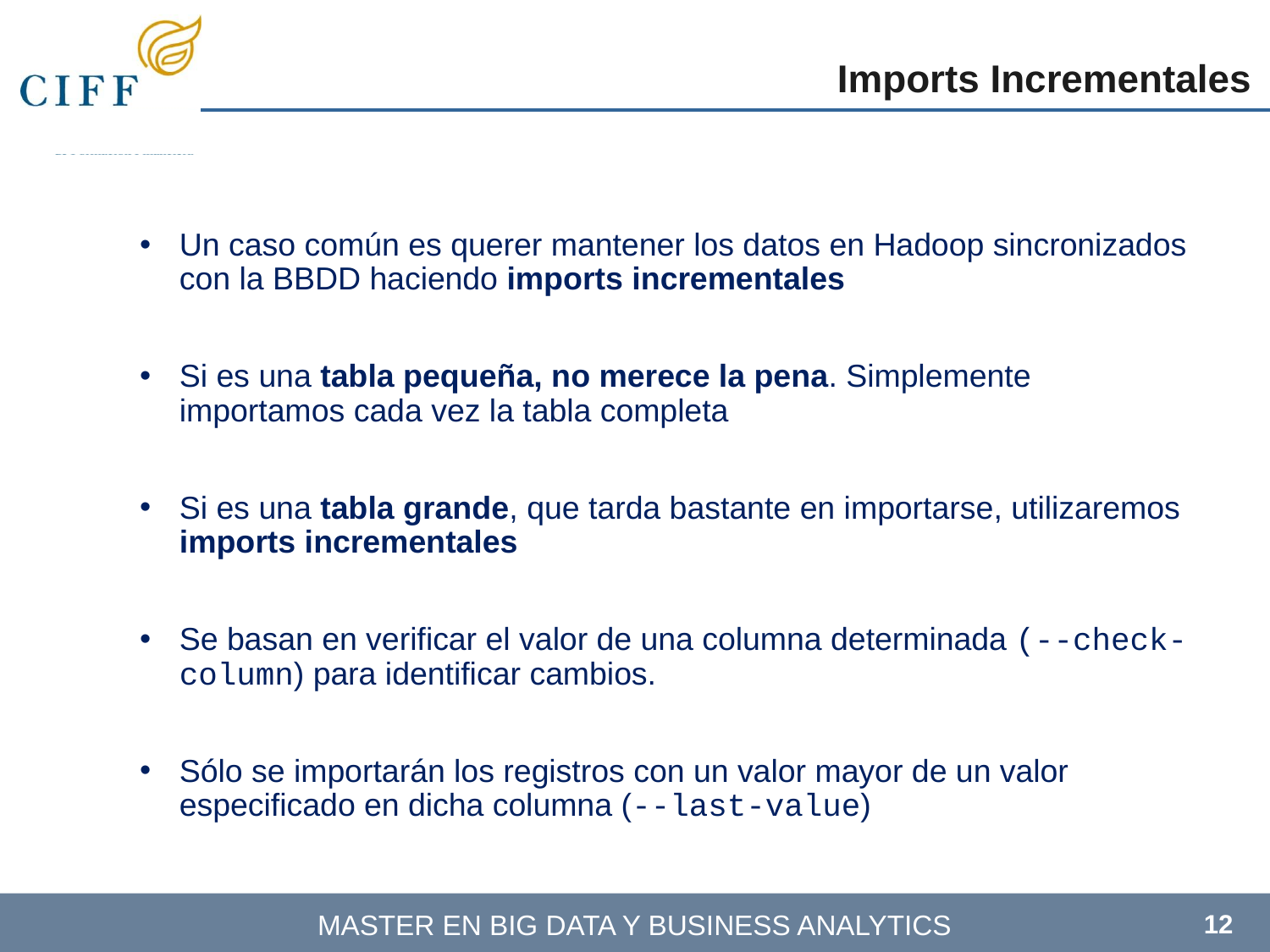

Imports Incrementales
Un caso común es querer mantener los datos en Hadoop sincronizados con la BBDD haciendo imports incrementales

Si es una tabla pequeña, no merece la pena. Simplemente importamos cada vez la tabla completa

Si es una tabla grande, que tarda bastante en importarse, utilizaremos imports incrementales

Se basan en verificar el valor de una columna determinada (--check-column) para identificar cambios.

Sólo se importarán los registros con un valor mayor de un valor especificado en dicha columna (--last-value)

12